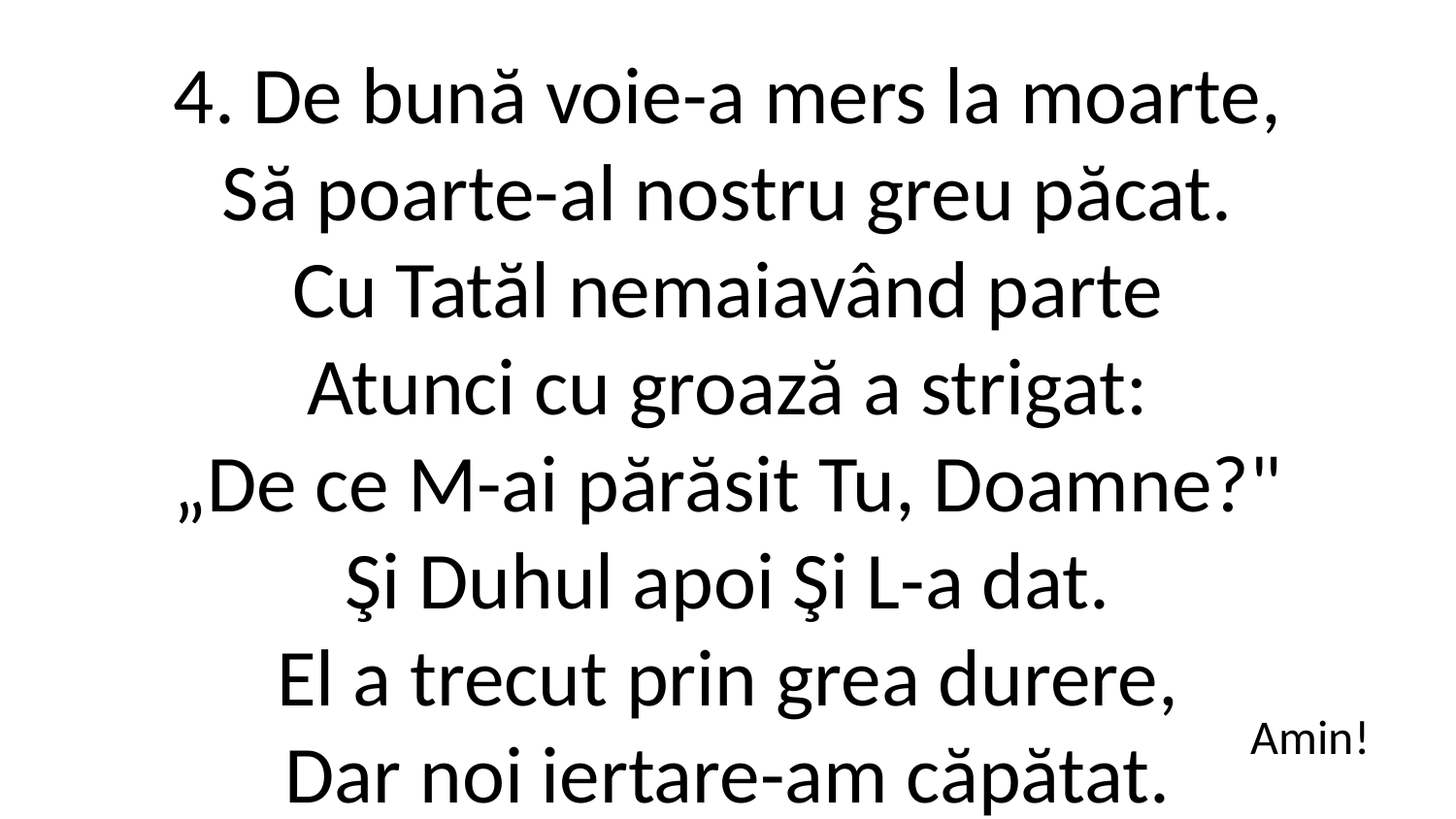

4. De bună voie-a mers la moarte,
Să poarte-al nostru greu păcat.
Cu Tatăl nemaiavând parte
Atunci cu groază a strigat:
„De ce M-ai părăsit Tu, Doamne?"
Şi Duhul apoi Şi L-a dat.
El a trecut prin grea durere,
Dar noi iertare-am căpătat.

Amin!